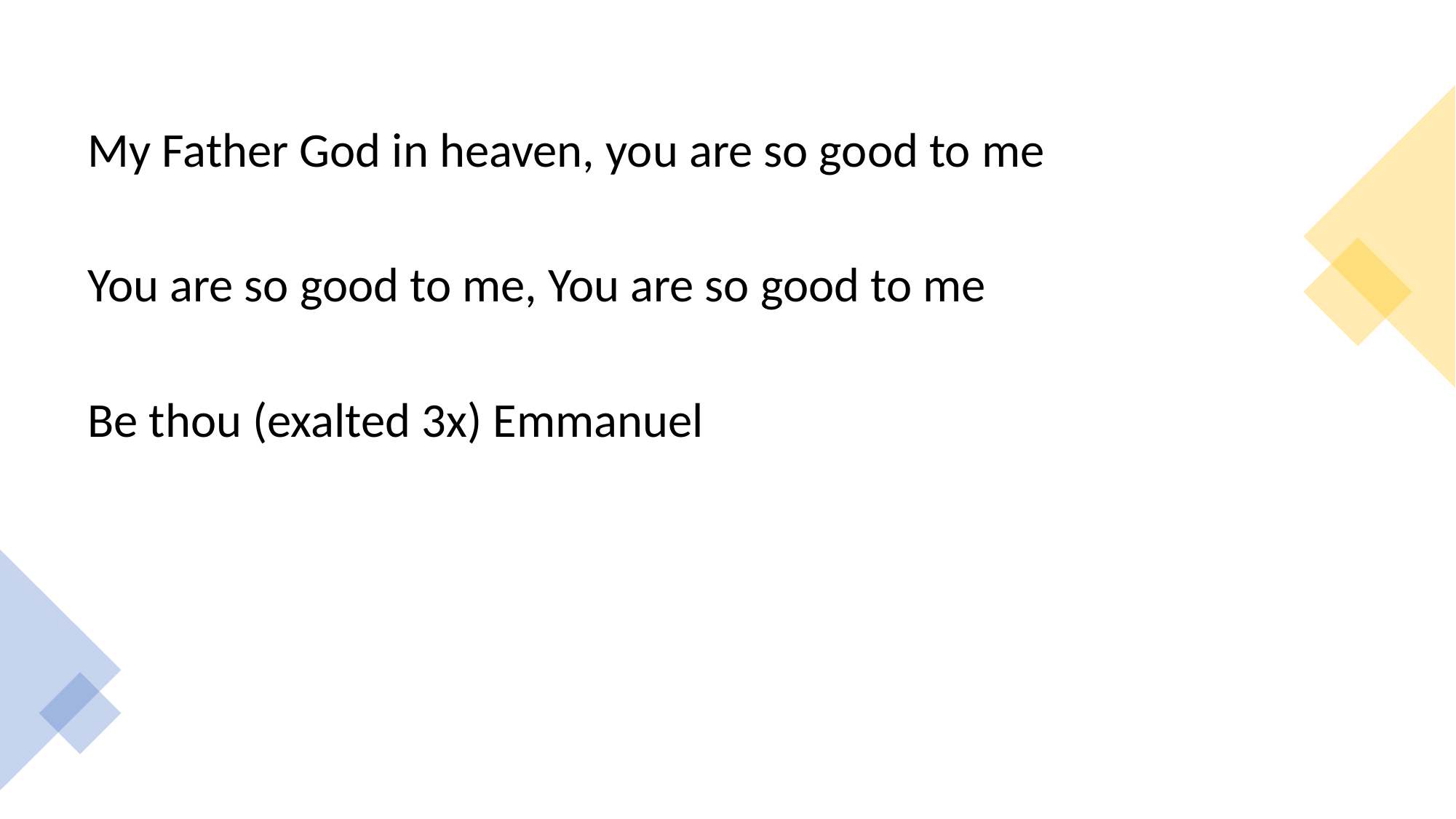

My Father God in heaven, you are so good to me

You are so good to me, You are so good to me

Be thou (exalted 3x) Emmanuel